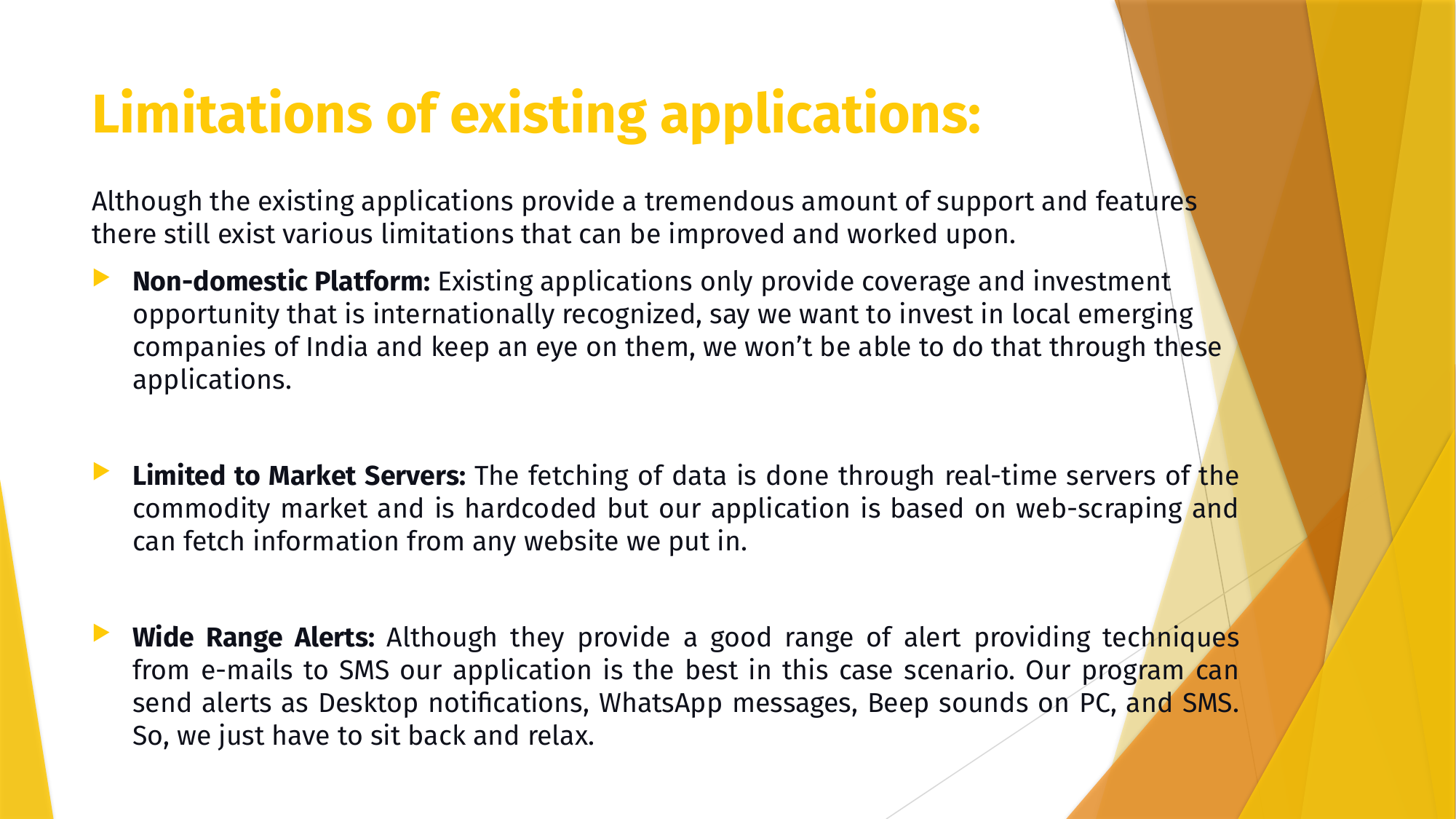

# Limitations of existing applications:
Although the existing applications provide a tremendous amount of support and features there still exist various limitations that can be improved and worked upon.
Non-domestic Platform: Existing applications only provide coverage and investment opportunity that is internationally recognized, say we want to invest in local emerging companies of India and keep an eye on them, we won’t be able to do that through these applications.

Limited to Market Servers: The fetching of data is done through real-time servers of the commodity market and is hardcoded but our application is based on web-scraping and can fetch information from any website we put in.

Wide Range Alerts: Although they provide a good range of alert providing techniques from e-mails to SMS our application is the best in this case scenario. Our program can send alerts as Desktop notifications, WhatsApp messages, Beep sounds on PC, and SMS. So, we just have to sit back and relax.